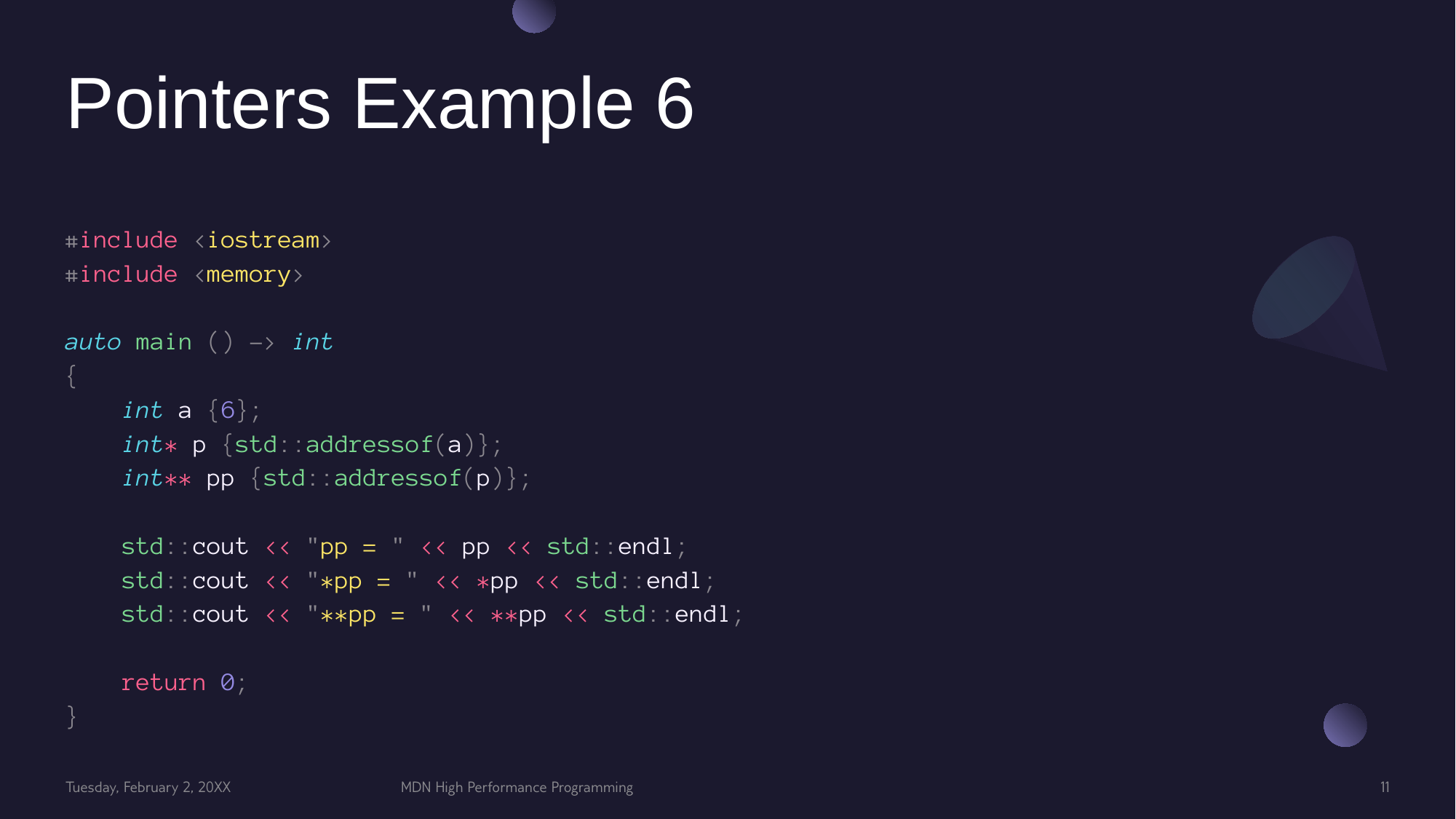

# Pointers Example 6
#include <iostream>
#include <memory>
auto main () -> int
{
    int a {6};
    int* p {std::addressof(a)};
    int** pp {std::addressof(p)};
    std::cout << "pp = " << pp << std::endl;
    std::cout << "*pp = " << *pp << std::endl;
    std::cout << "**pp = " << **pp << std::endl;
    return 0;
}

Tuesday, February 2, 20XX
MDN High Performance Programming
11